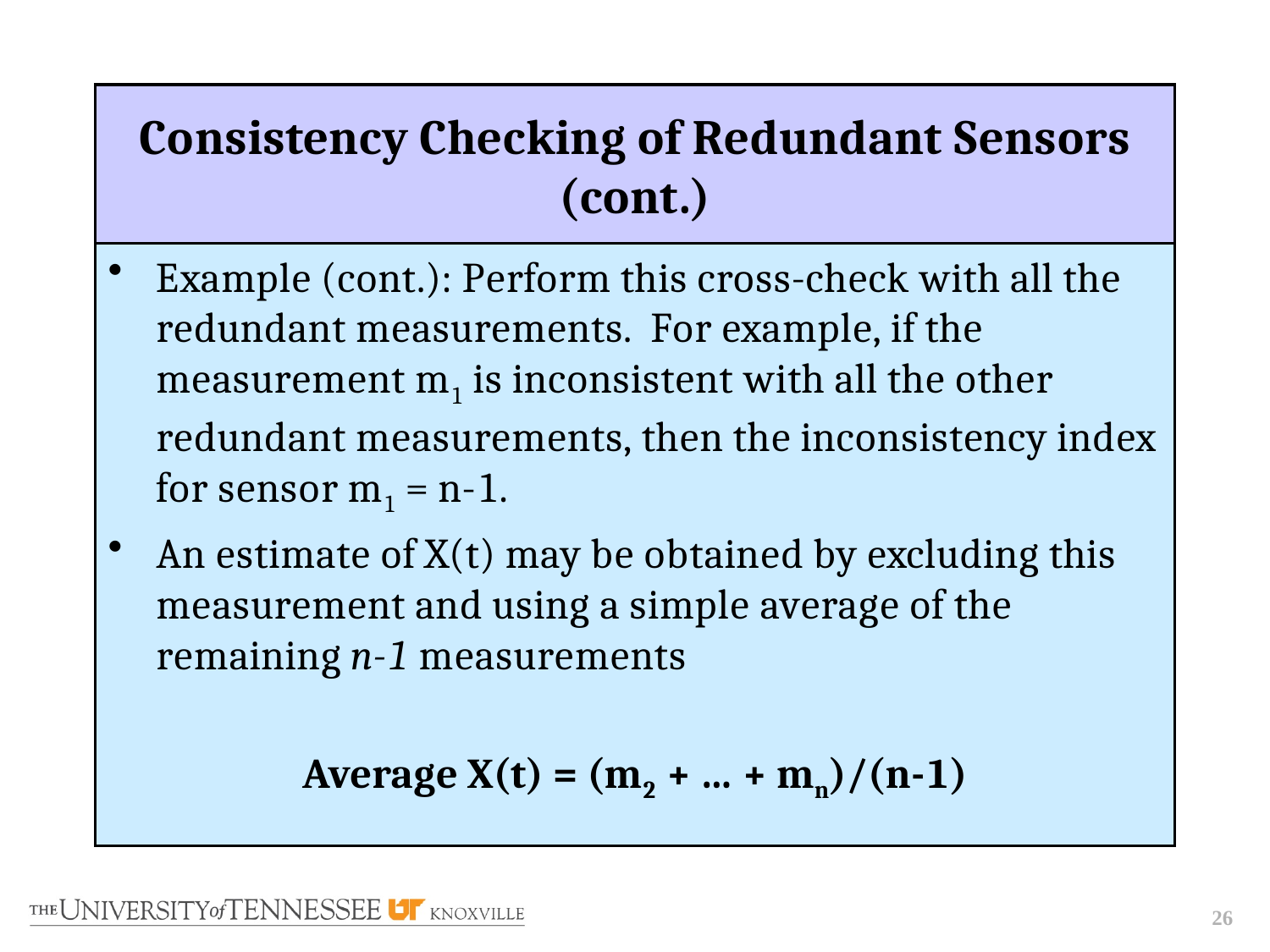

# Consistency Checking of Redundant Sensors (cont.)
Example (cont.): Perform this cross-check with all the redundant measurements.  For example, if the measurement m1 is inconsistent with all the other redundant measurements, then the inconsistency index for sensor m1 = n-1.
An estimate of X(t) may be obtained by excluding this measurement and using a simple average of the remaining n-1 measurements

Average X(t) = (m2 + … + mn)/(n-1)

26